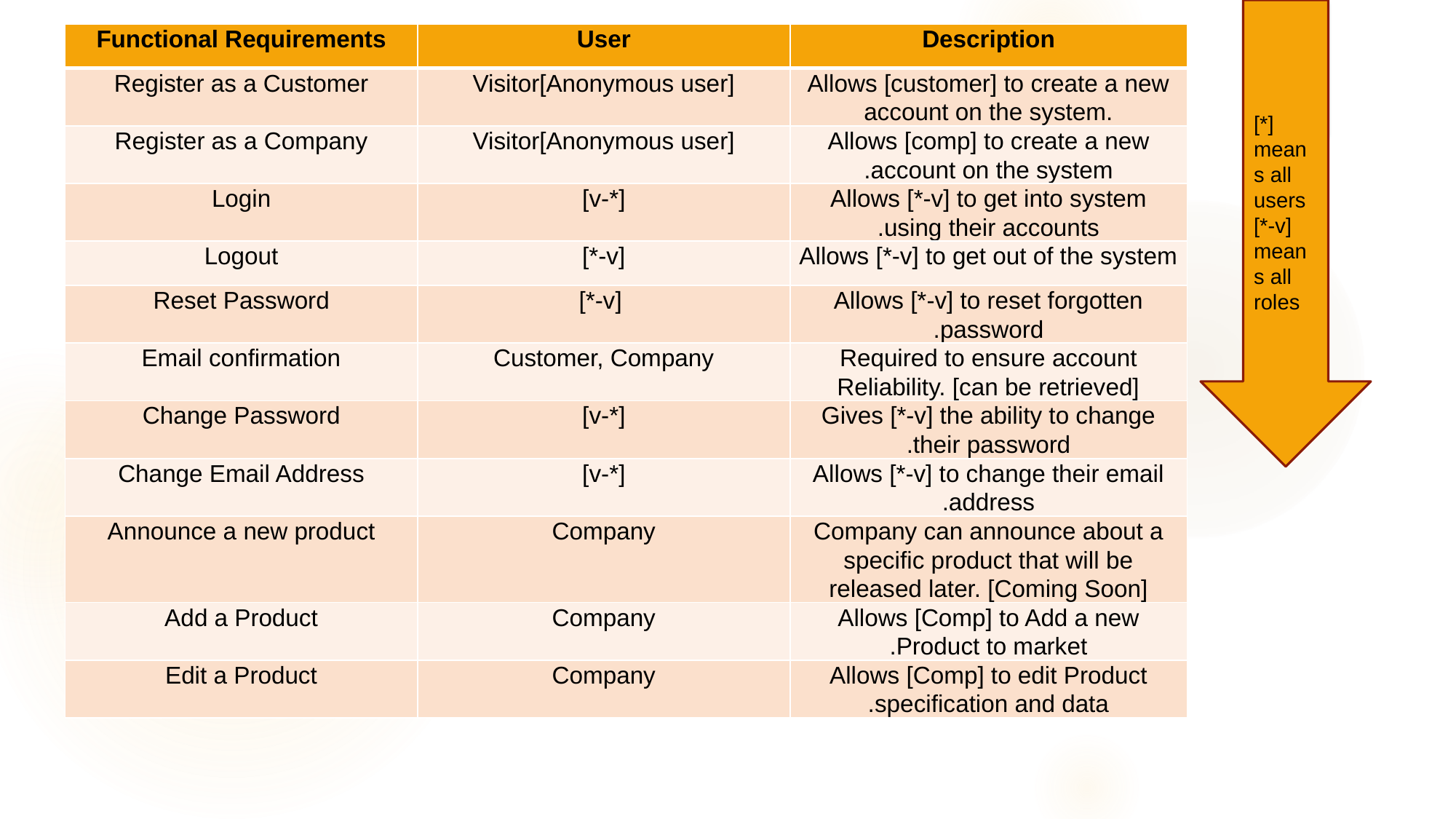

[*] means all users [*-v] means all roles
| Functional Requirements | User | Description |
| --- | --- | --- |
| Register as a Customer | Visitor[Anonymous user] | Allows [customer] to create a new account on the system. |
| Register as a Company | Visitor[Anonymous user] | Allows [comp] to create a new account on the system. |
| Login | [\*-v] | Allows [\*-v] to get into system using their accounts. |
| Logout | [\*-v] | Allows [\*-v] to get out of the system |
| Reset Password | [\*-v] | Allows [\*-v] to reset forgotten password. |
| Email confirmation | Customer, Company | Required to ensure account Reliability. [can be retrieved] |
| Change Password | [\*-v] | Gives [\*-v] the ability to change their password. |
| Change Email Address | [\*-v] | Allows [\*-v] to change their email address. |
| Announce a new product | Company | Company can announce about a specific product that will be released later. [Coming Soon] |
| Add a Product | Company | Allows [Comp] to Add a new Product to market. |
| Edit a Product | Company | Allows [Comp] to edit Product specification and data. |